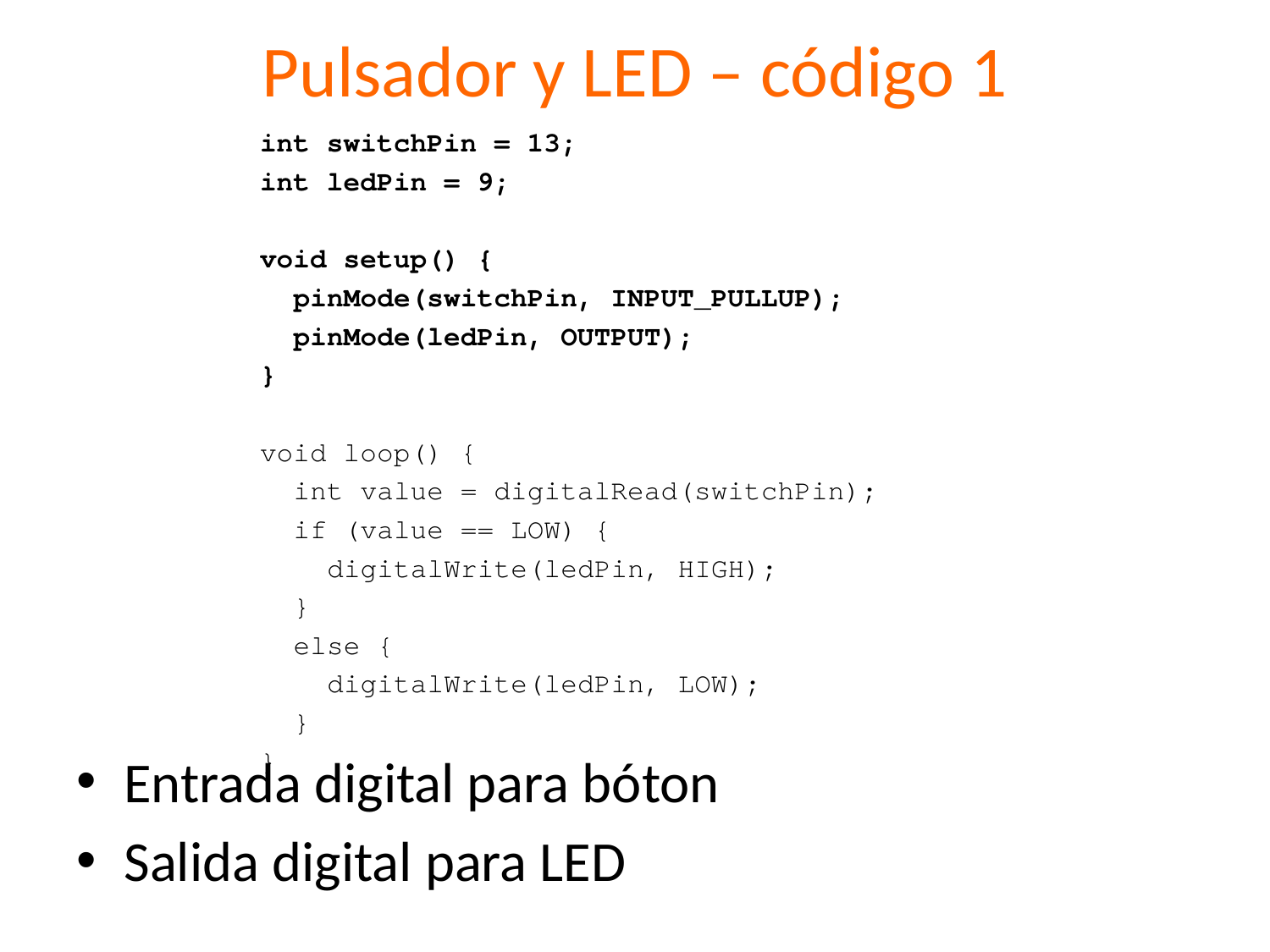

# Pulsador y LED – código 1
int switchPin = 13;
int ledPin = 9;

void setup() {
  pinMode(switchPin, INPUT_PULLUP);
  pinMode(ledPin, OUTPUT);
}

void loop() {
  int value = digitalRead(switchPin);
  if (value == LOW) {
    digitalWrite(ledPin, HIGH);
  }
  else {
    digitalWrite(ledPin, LOW);
  }
}
Entrada digital para bóton
Salida digital para LED